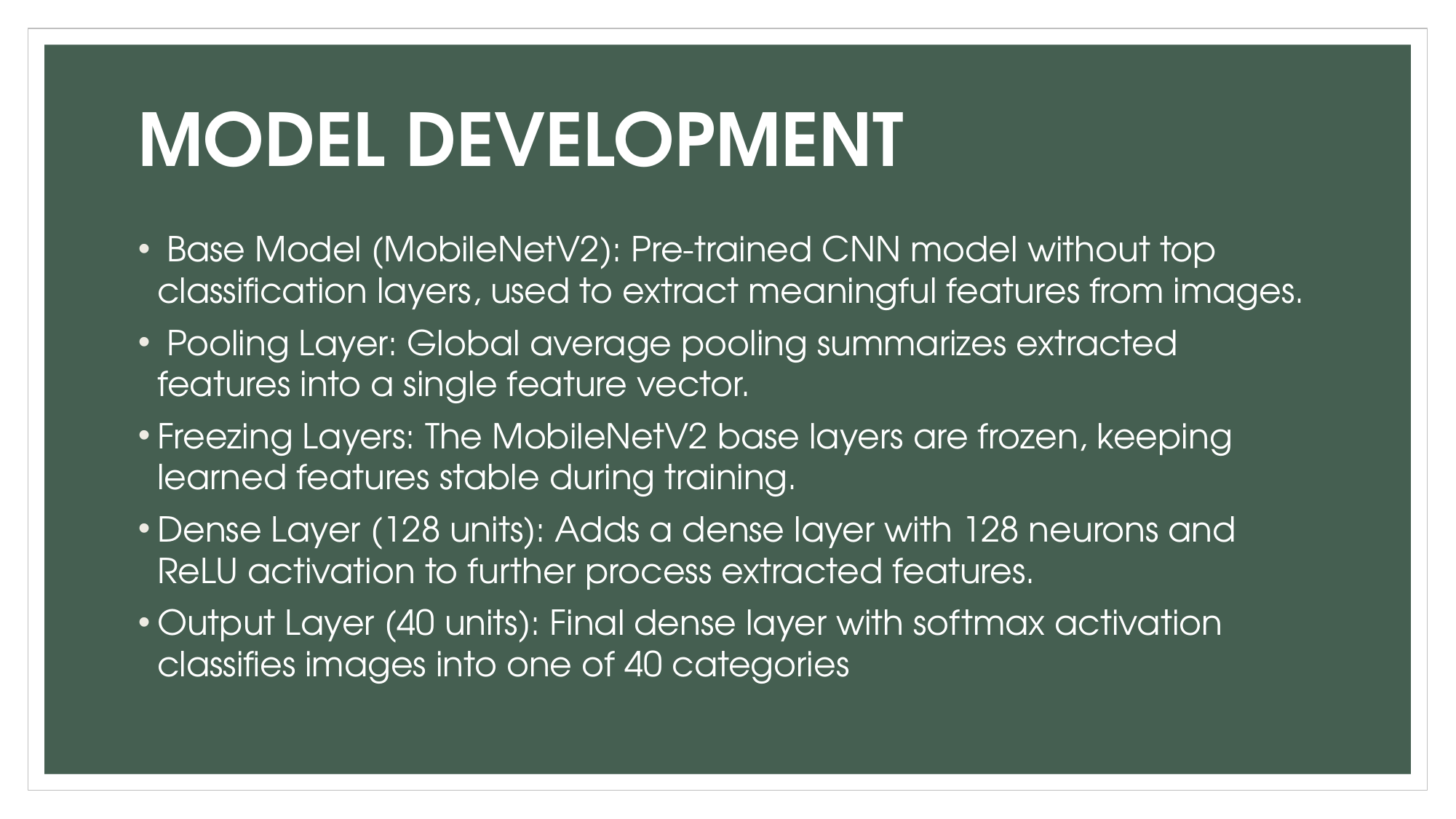

# MODEL DEVELOPMENT
 Base Model (MobileNetV2): Pre-trained CNN model without top classification layers, used to extract meaningful features from images.
 Pooling Layer: Global average pooling summarizes extracted features into a single feature vector.
Freezing Layers: The MobileNetV2 base layers are frozen, keeping learned features stable during training.
Dense Layer (128 units): Adds a dense layer with 128 neurons and ReLU activation to further process extracted features.
Output Layer (40 units): Final dense layer with softmax activation classifies images into one of 40 categories